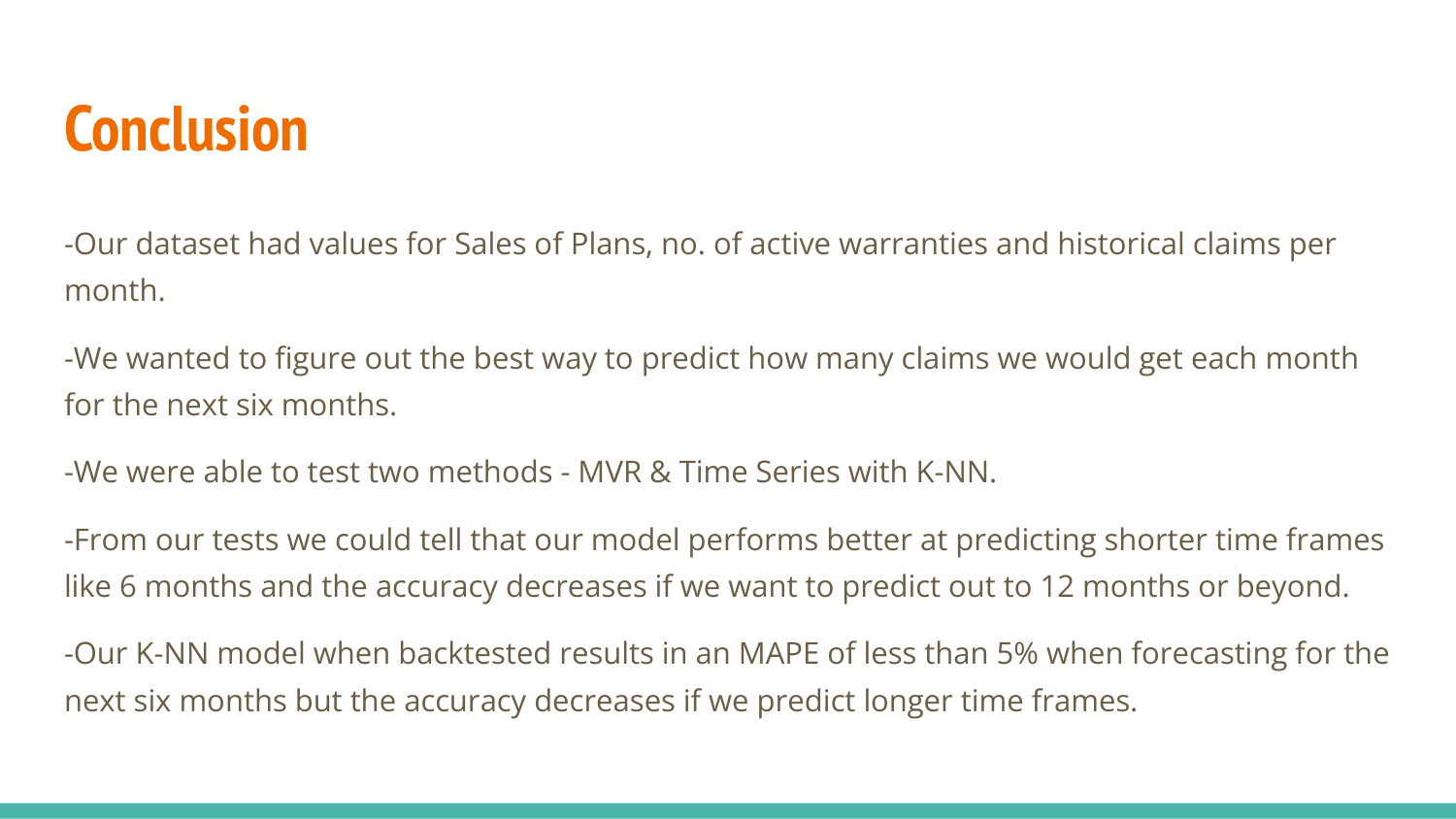

# Conclusion
-Our dataset had values for Sales of Plans, no. of active warranties and historical claims per month.
-We wanted to figure out the best way to predict how many claims we would get each month for the next six months.
-We were able to test two methods - MVR & Time Series with K-NN.
-From our tests we could tell that our model performs better at predicting shorter time frames like 6 months and the accuracy decreases if we want to predict out to 12 months or beyond.
-Our K-NN model when backtested results in an MAPE of less than 5% when forecasting for the next six months but the accuracy decreases if we predict longer time frames.